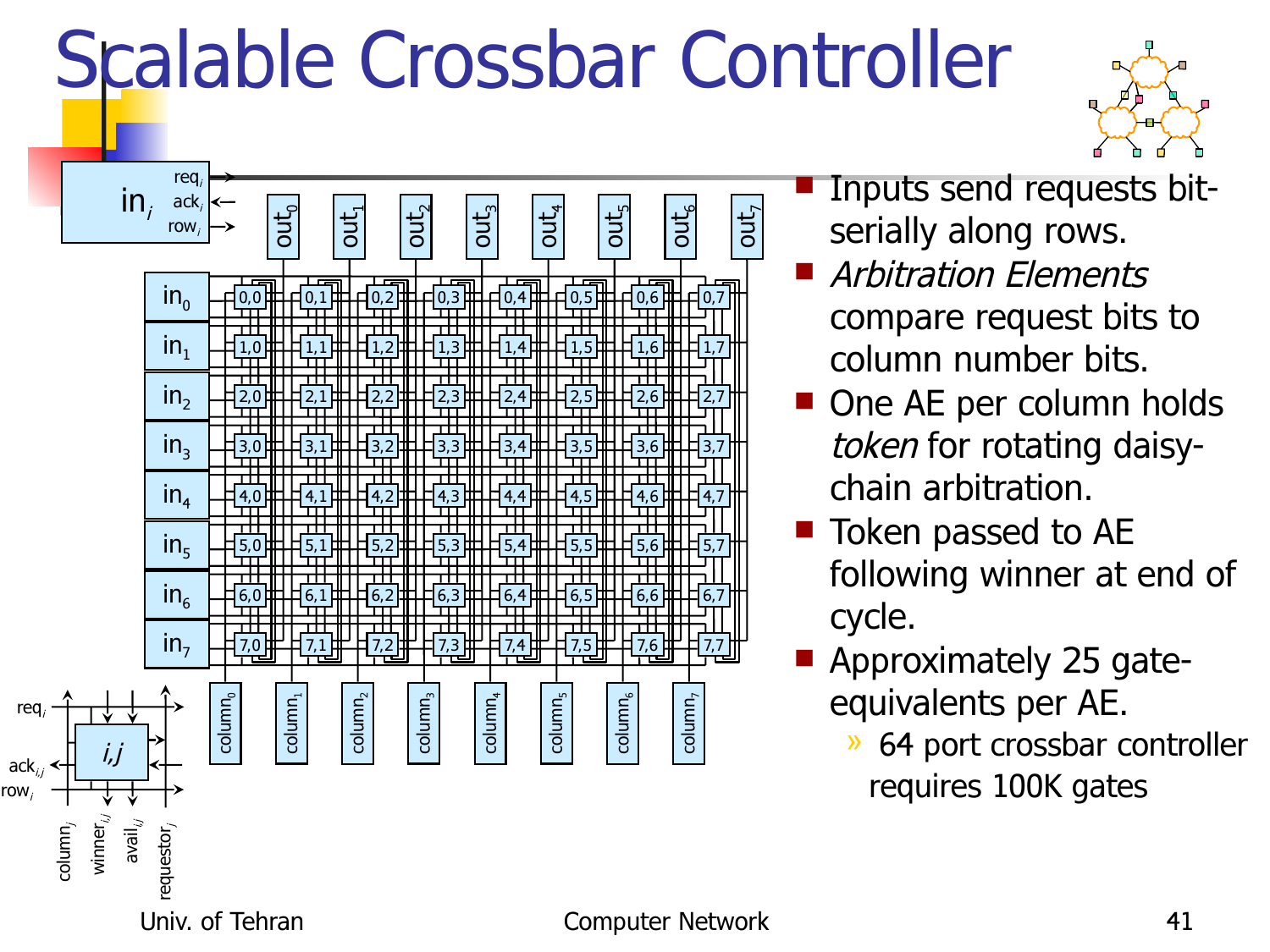

Scalable Crossbar Controller
Inputs send requests bit-serially along rows.
Arbitration Elements compare request bits to column number bits.
One AE per column holds token for rotating daisy-chain arbitration.
Token passed to AE following winner at end of cycle.
Approximately 25 gate-equivalents per AE.
 64 port crossbar controller requires 100K gates
ini
reqi

acki

rowi

out0
out1
out2
out3
out4
out5
out6
out7

0,0
0,1
0,2
0,3
0,4
0,5
0,6
0,7

1,0
1,1
1,2
1,3
1,4
1,5
1,6
1,7

2,0
2,1
2,2
2,3
2,4
2,5
2,6
2,7

3,0
3,1
3,2
3,3
3,4
3,5
3,6
3,7

4,0
4,1
4,2
4,3
4,4
4,5
4,6
4,7

5,0
5,1
5,2
5,3
5,4
5,5
5,6
5,7

6,0
6,1
6,2
6,3
6,4
6,5
6,6
6,7

7,0
7,1
7,2
7,3
7,4
7,5
7,6
7,7

in0
in1
in2
in3
in4
in5
in6
in7
column0
column1
column2
column3
column4
column5
column6
column7

reqi

i,j

acki,j

rowi

availi,j
winneri,j
columnj
requestorj
Univ. of Tehran
Computer Network
41